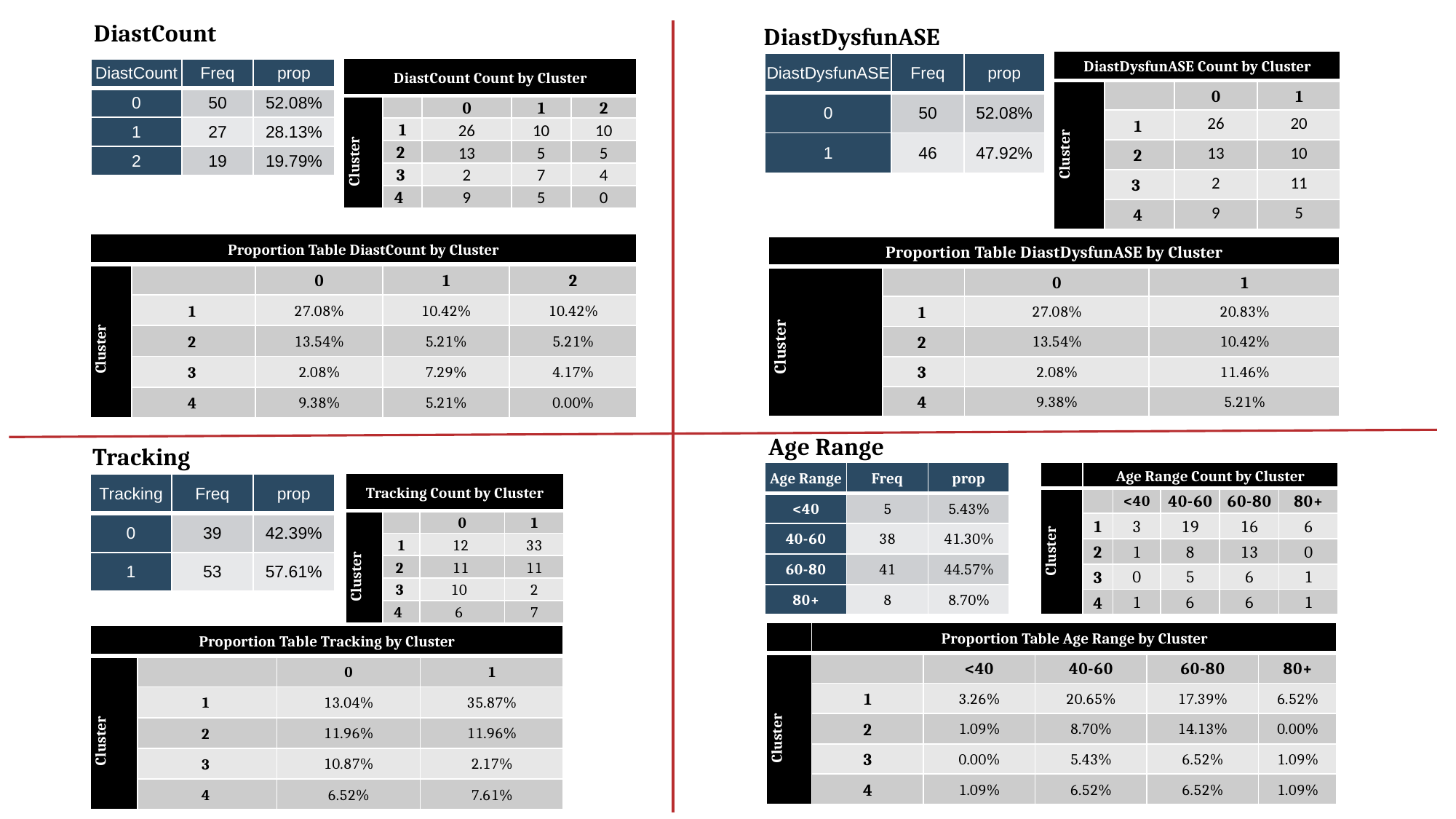

DiastCount
DiastDysfunASE
| DiastDysfunASE Count by Cluster |  |  |  |
| --- | --- | --- | --- |
| Cluster |  | 0 | 1 |
|  | 1 | 26 | 20 |
|  | 2 | 13 | 10 |
|  | 3 | 2 | 11 |
|  | 4 | 9 | 5 |
| DiastDysfunASE | Freq | prop |
| --- | --- | --- |
| 0 | 50 | 52.08% |
| 1 | 46 | 47.92% |
| DiastCount Count by Cluster |  |  |  |  |
| --- | --- | --- | --- | --- |
| Cluster |  | 0 | 1 | 2 |
|  | 1 | 26 | 10 | 10 |
|  | 2 | 13 | 5 | 5 |
|  | 3 | 2 | 7 | 4 |
|  | 4 | 9 | 5 | 0 |
| DiastCount | Freq | prop |
| --- | --- | --- |
| 0 | 50 | 52.08% |
| 1 | 27 | 28.13% |
| 2 | 19 | 19.79% |
| Proportion Table DiastCount by Cluster |  |  |  |  |
| --- | --- | --- | --- | --- |
| Cluster |  | 0 | 1 | 2 |
|  | 1 | 27.08% | 10.42% | 10.42% |
|  | 2 | 13.54% | 5.21% | 5.21% |
|  | 3 | 2.08% | 7.29% | 4.17% |
|  | 4 | 9.38% | 5.21% | 0.00% |
| Proportion Table DiastDysfunASE by Cluster |  |  |  |
| --- | --- | --- | --- |
| Cluster |  | 0 | 1 |
|  | 1 | 27.08% | 20.83% |
|  | 2 | 13.54% | 10.42% |
|  | 3 | 2.08% | 11.46% |
|  | 4 | 9.38% | 5.21% |
Age Range
Tracking
| Age Range | Freq | prop |
| --- | --- | --- |
| <40 | 5 | 5.43% |
| 40-60 | 38 | 41.30% |
| 60-80 | 41 | 44.57% |
| 80+ | 8 | 8.70% |
|  | Age Range Count by Cluster |  |  |  |  |
| --- | --- | --- | --- | --- | --- |
| Cluster |  | <40 | 40-60 | 60-80 | 80+ |
|  | 1 | 3 | 19 | 16 | 6 |
|  | 2 | 1 | 8 | 13 | 0 |
|  | 3 | 0 | 5 | 6 | 1 |
|  | 4 | 1 | 6 | 6 | 1 |
| Tracking Count by Cluster |  |  |  |
| --- | --- | --- | --- |
| Cluster |  | 0 | 1 |
|  | 1 | 12 | 33 |
|  | 2 | 11 | 11 |
|  | 3 | 10 | 2 |
|  | 4 | 6 | 7 |
| Tracking | Freq | prop |
| --- | --- | --- |
| 0 | 39 | 42.39% |
| 1 | 53 | 57.61% |
|  | Proportion Table Age Range by Cluster |  |  |  |  |
| --- | --- | --- | --- | --- | --- |
| Cluster |  | <40 | 40-60 | 60-80 | 80+ |
|  | 1 | 3.26% | 20.65% | 17.39% | 6.52% |
|  | 2 | 1.09% | 8.70% | 14.13% | 0.00% |
|  | 3 | 0.00% | 5.43% | 6.52% | 1.09% |
|  | 4 | 1.09% | 6.52% | 6.52% | 1.09% |
| Proportion Table Tracking by Cluster |  |  |  |
| --- | --- | --- | --- |
| Cluster |  | 0 | 1 |
|  | 1 | 13.04% | 35.87% |
|  | 2 | 11.96% | 11.96% |
|  | 3 | 10.87% | 2.17% |
|  | 4 | 6.52% | 7.61% |